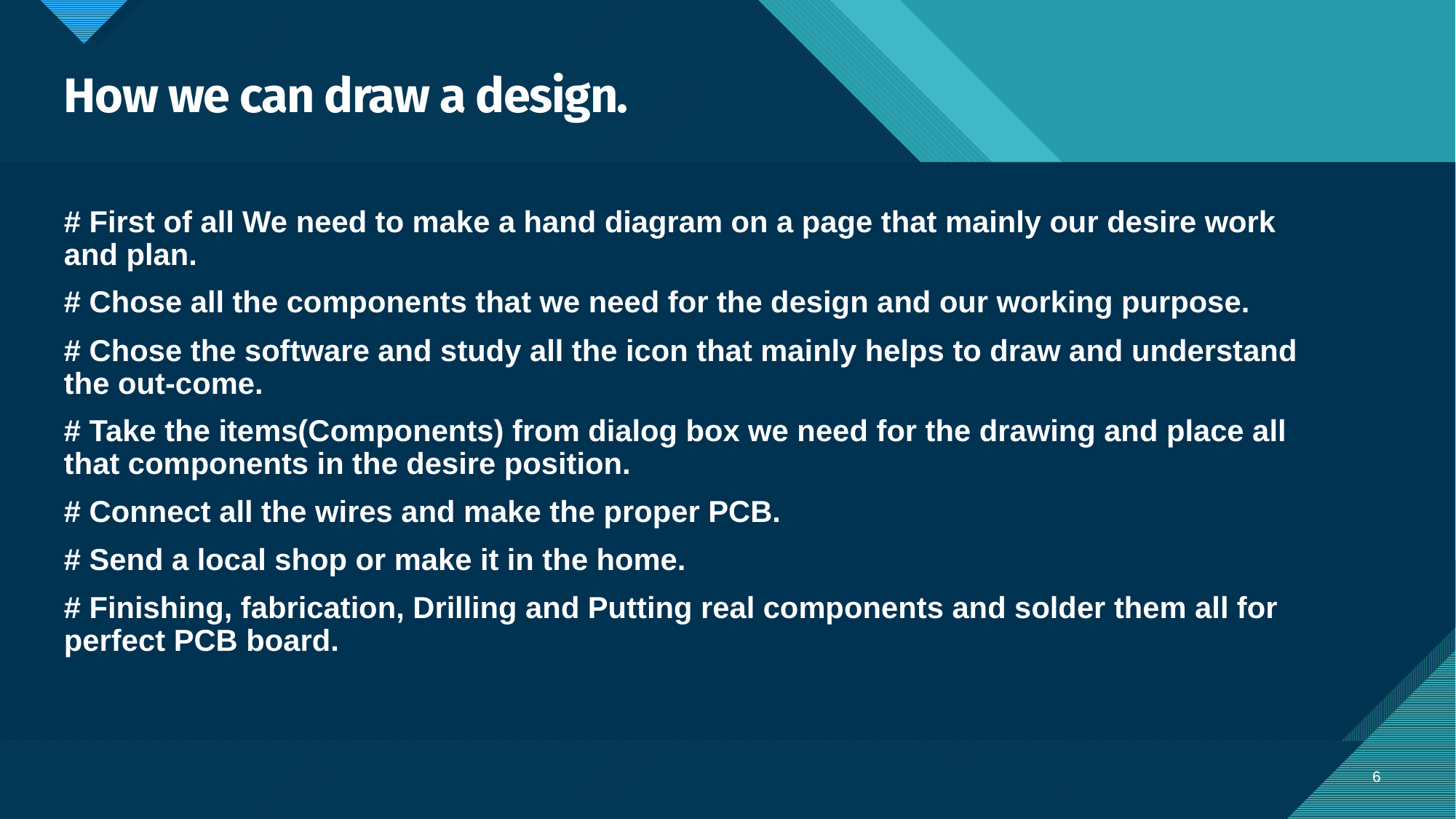

# How we can draw a design.
# First of all We need to make a hand diagram on a page that mainly our desire work and plan.
# Chose all the components that we need for the design and our working purpose.
# Chose the software and study all the icon that mainly helps to draw and understand the out-come.
# Take the items(Components) from dialog box we need for the drawing and place all that components in the desire position.
# Connect all the wires and make the proper PCB.
# Send a local shop or make it in the home.
# Finishing, fabrication, Drilling and Putting real components and solder them all for perfect PCB board.

6